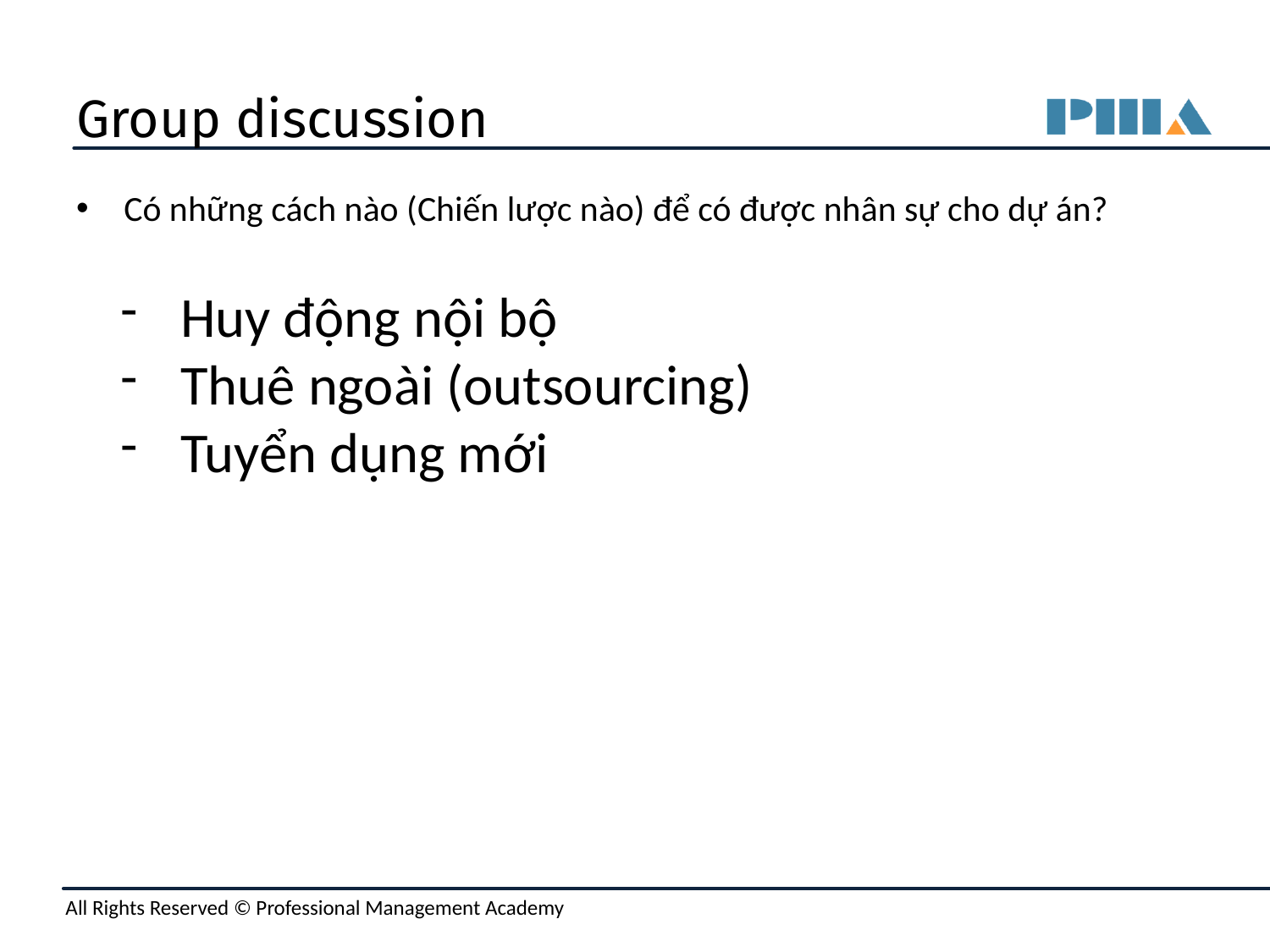

# Group discussion
Có những cách nào (Chiến lược nào) để có được nhân sự cho dự án?
Huy động nội bộ
Thuê ngoài (outsourcing)
Tuyển dụng mới